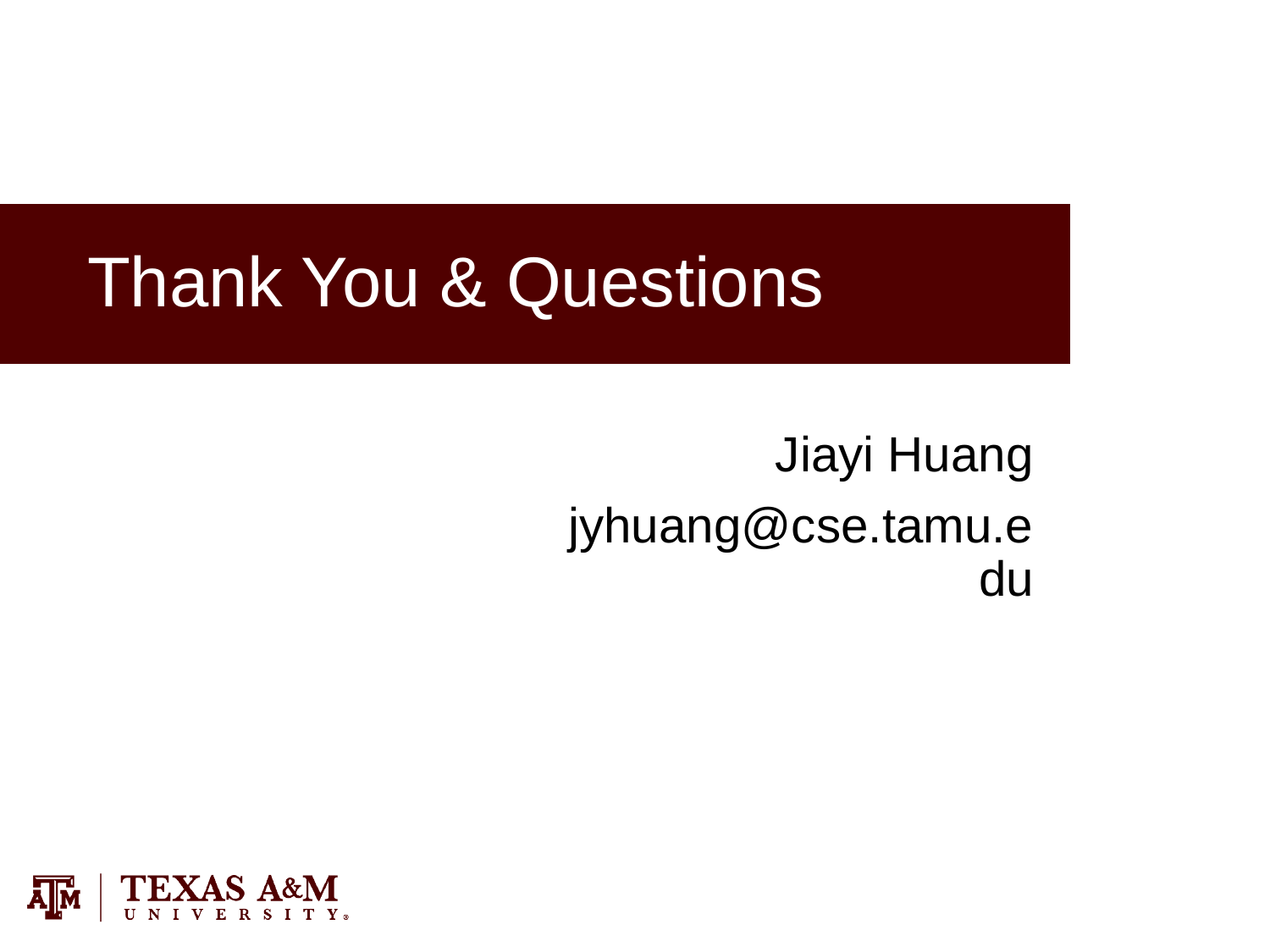

# Thank You & Questions
Jiayi Huang
jyhuang@cse.tamu.edu